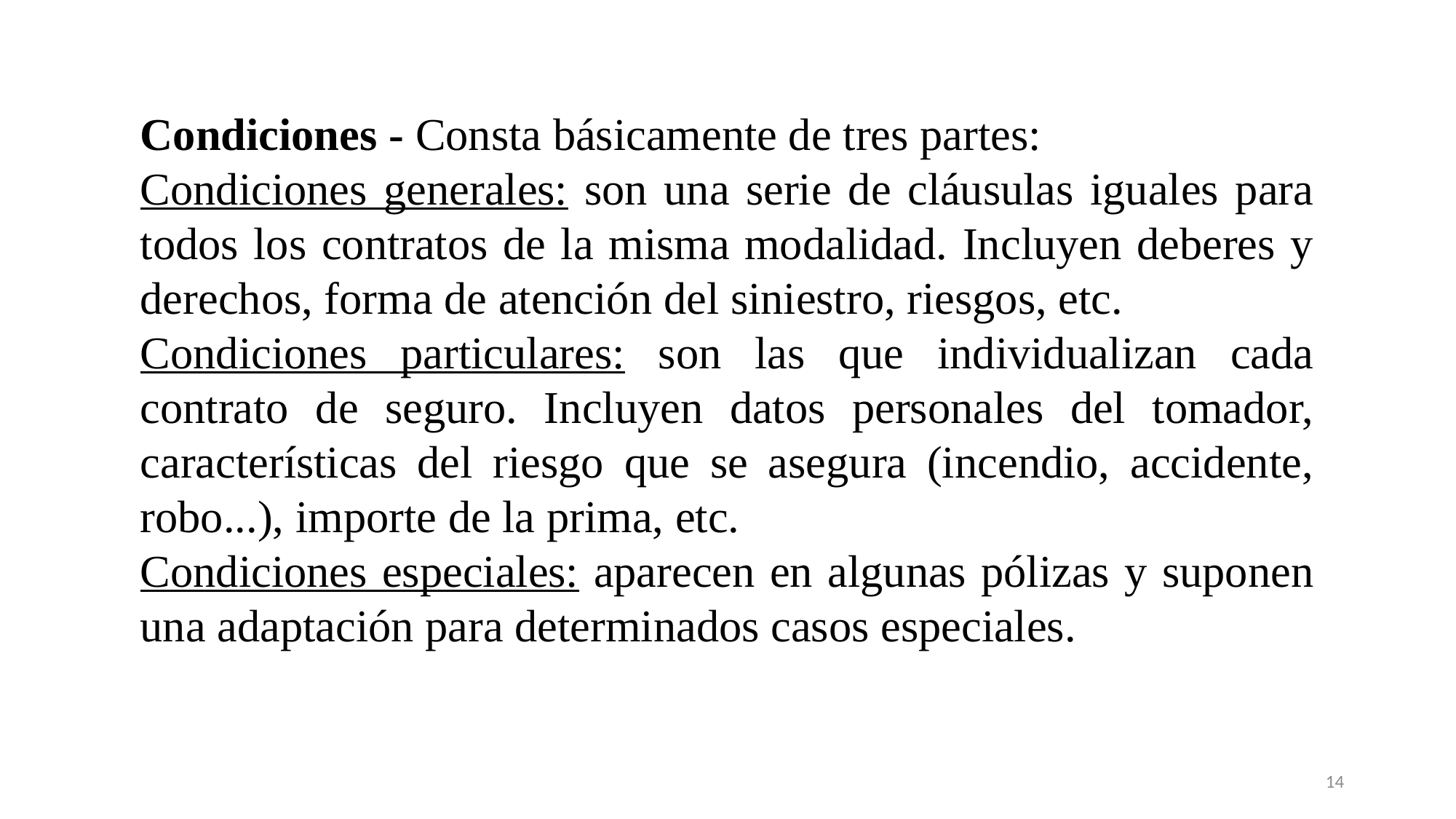

Condiciones - Consta básicamente de tres partes:
Condiciones generales: son una serie de cláusulas iguales para todos los contratos de la misma modalidad. Incluyen deberes y derechos, forma de atención del siniestro, riesgos, etc.
Condiciones particulares: son las que individualizan cada contrato de seguro. Incluyen datos personales del tomador, características del riesgo que se asegura (incendio, accidente, robo...), importe de la prima, etc.
Condiciones especiales: aparecen en algunas pólizas y suponen una adaptación para determinados casos especiales.

14